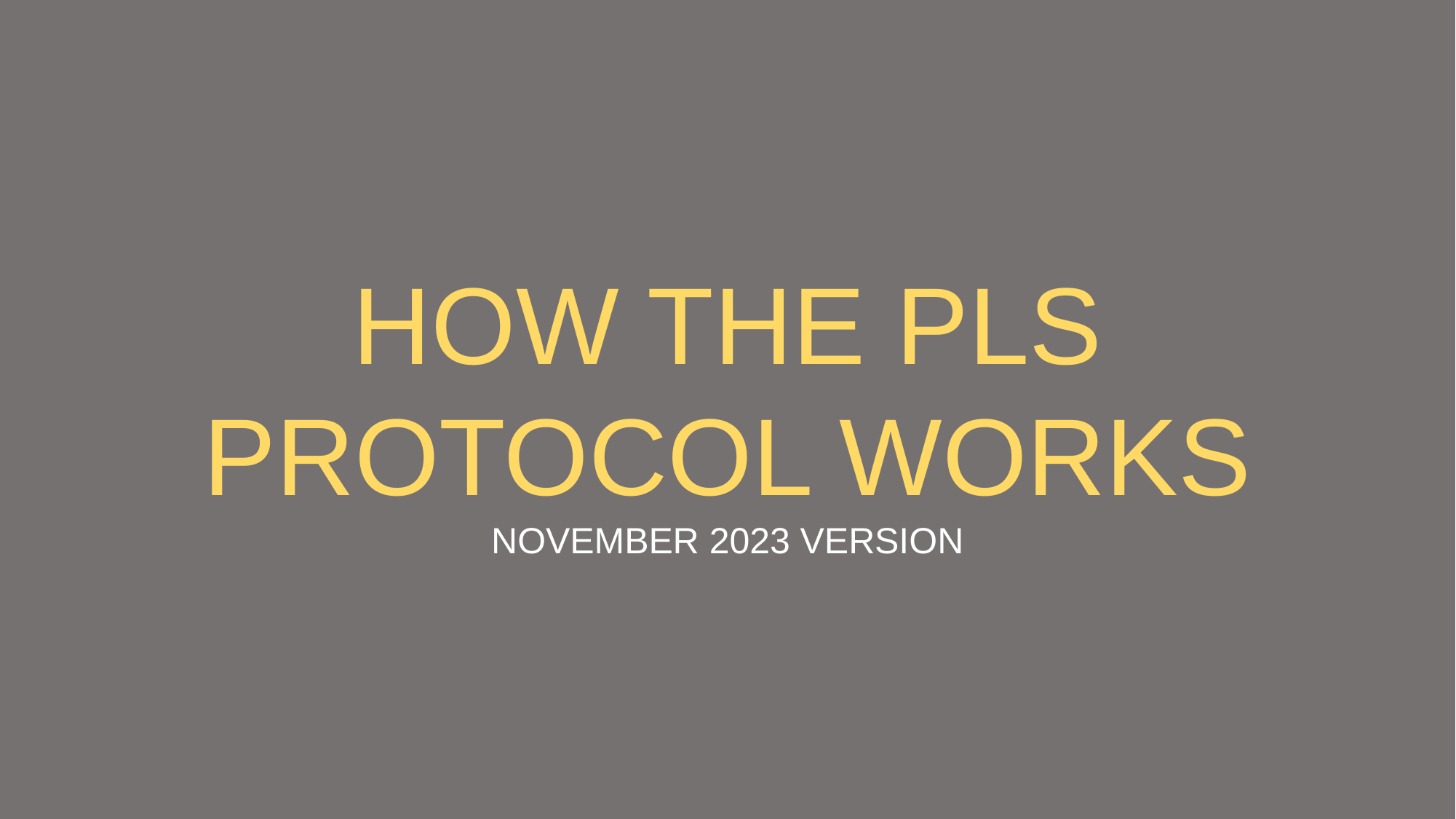

HOW THE PLS PROTOCOL WORKS
NOVEMBER 2023 VERSION